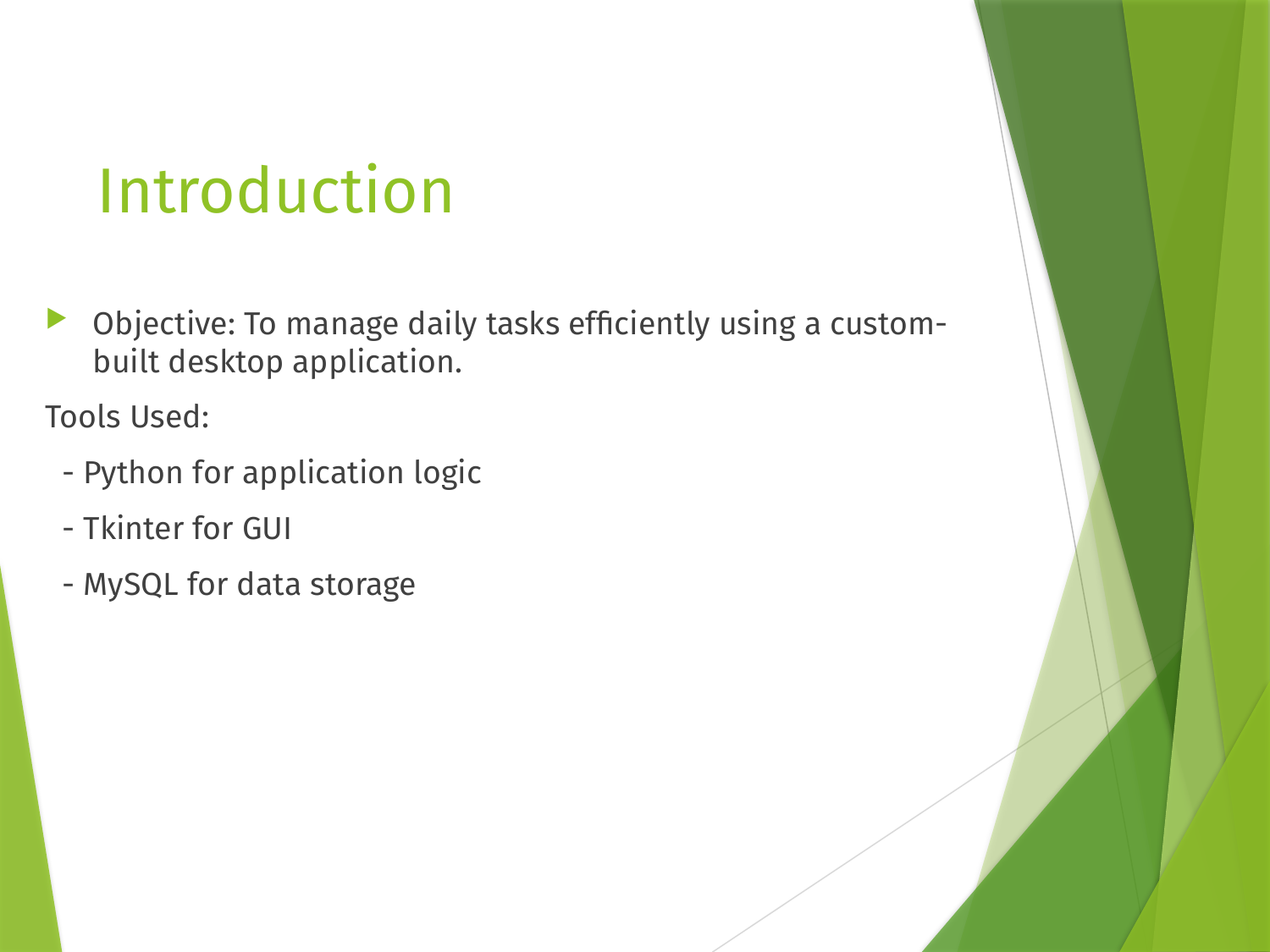

# Introduction

Objective: To manage daily tasks efficiently using a custom-built desktop application.
Tools Used:
  - Python for application logic
  - Tkinter for GUI
  - MySQL for data storage